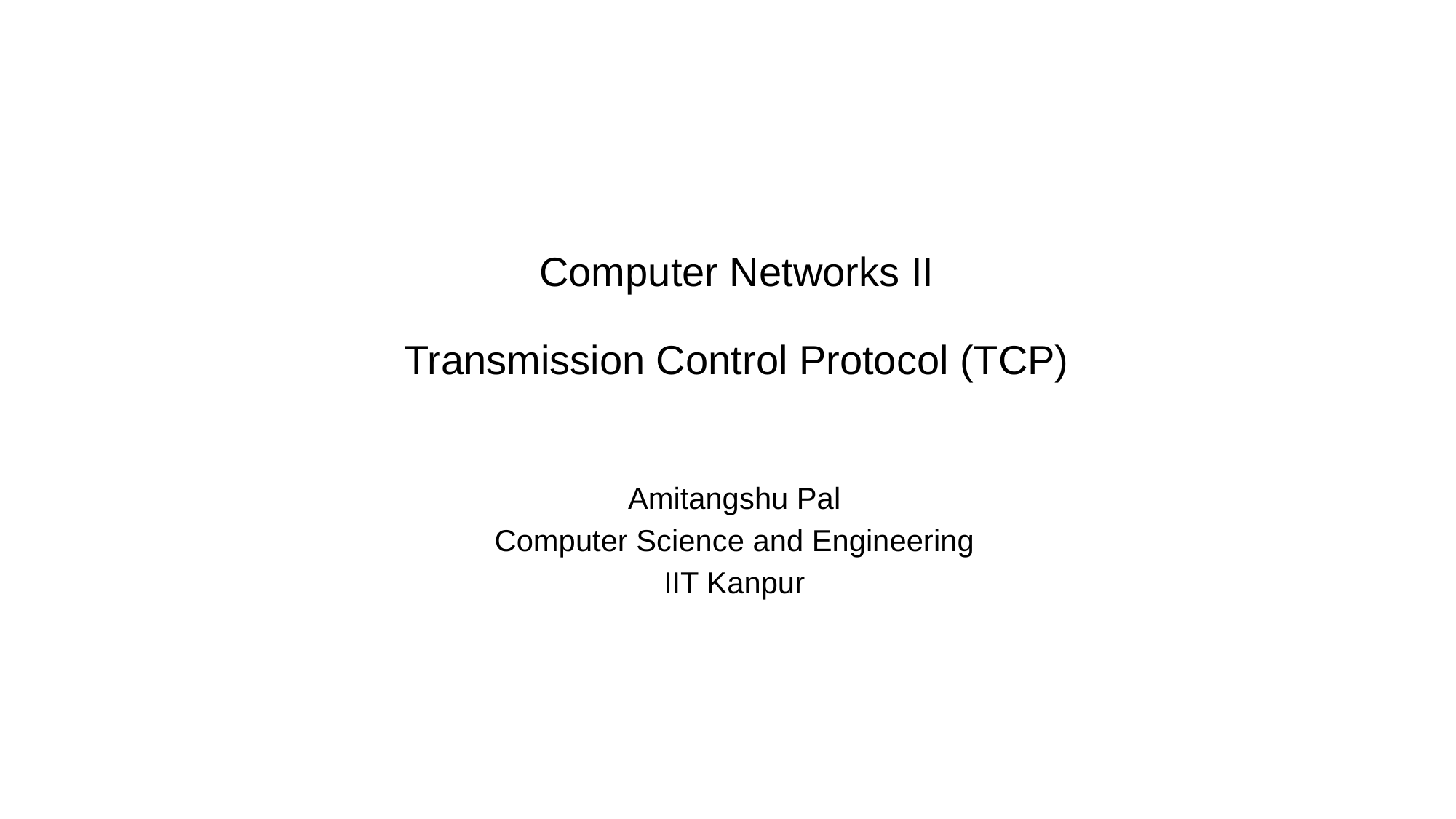

# Computer Networks II Transmission Control Protocol (TCP)
Amitangshu Pal
Computer Science and Engineering
IIT Kanpur